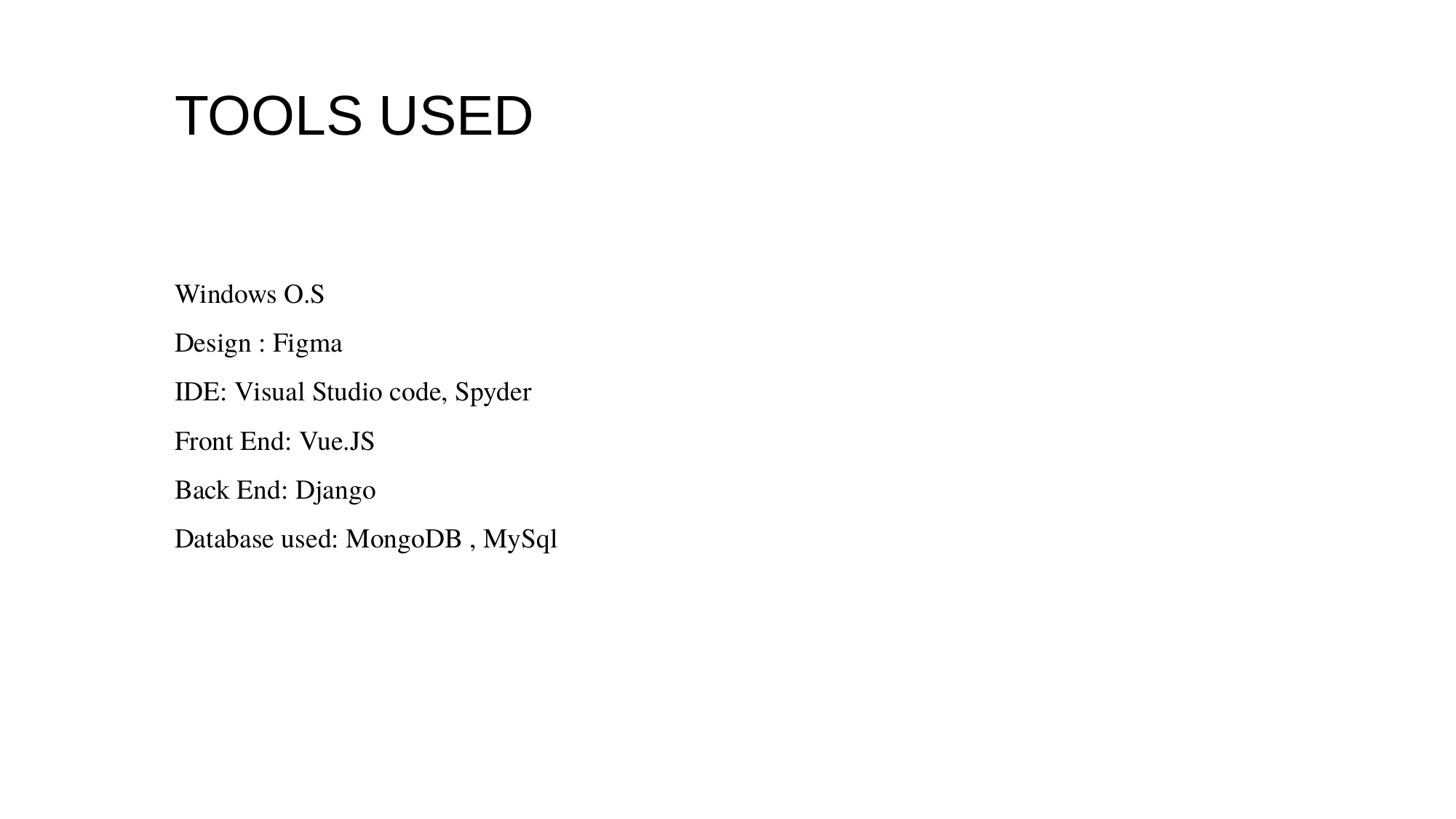

# TOOLS USED
Windows O.S
Design : Figma
IDE: Visual Studio code, Spyder
Front End: Vue.JS
Back End: Django
Database used: MongoDB , MySql